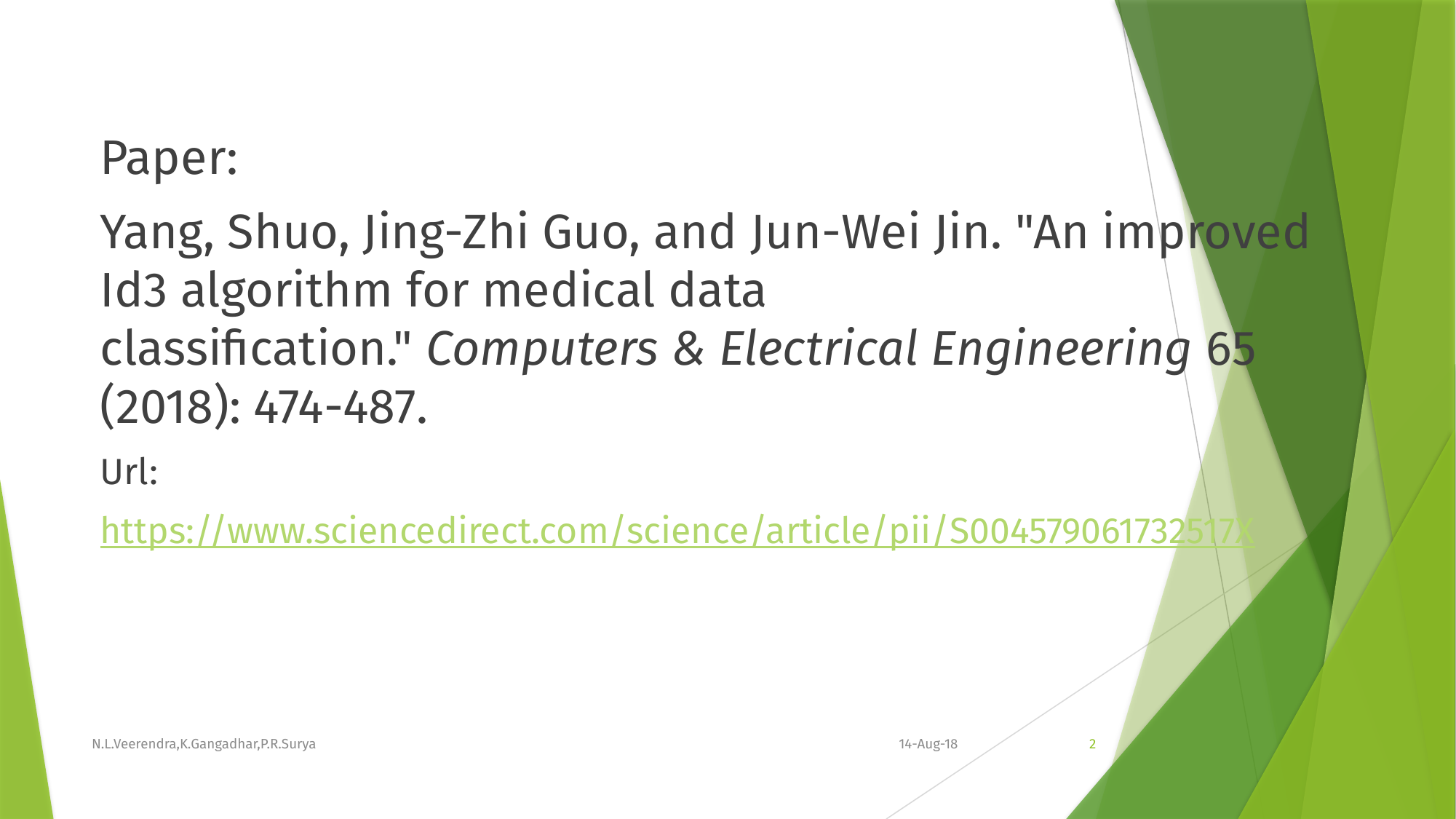

Paper:
Yang, Shuo, Jing-Zhi Guo, and Jun-Wei Jin. "An improved Id3 algorithm for medical data classification." Computers & Electrical Engineering 65 (2018): 474-487.
Url:
https://www.sciencedirect.com/science/article/pii/S004579061732517X
N.L.Veerendra,K.Gangadhar,P.R.Surya
14-Aug-18
2